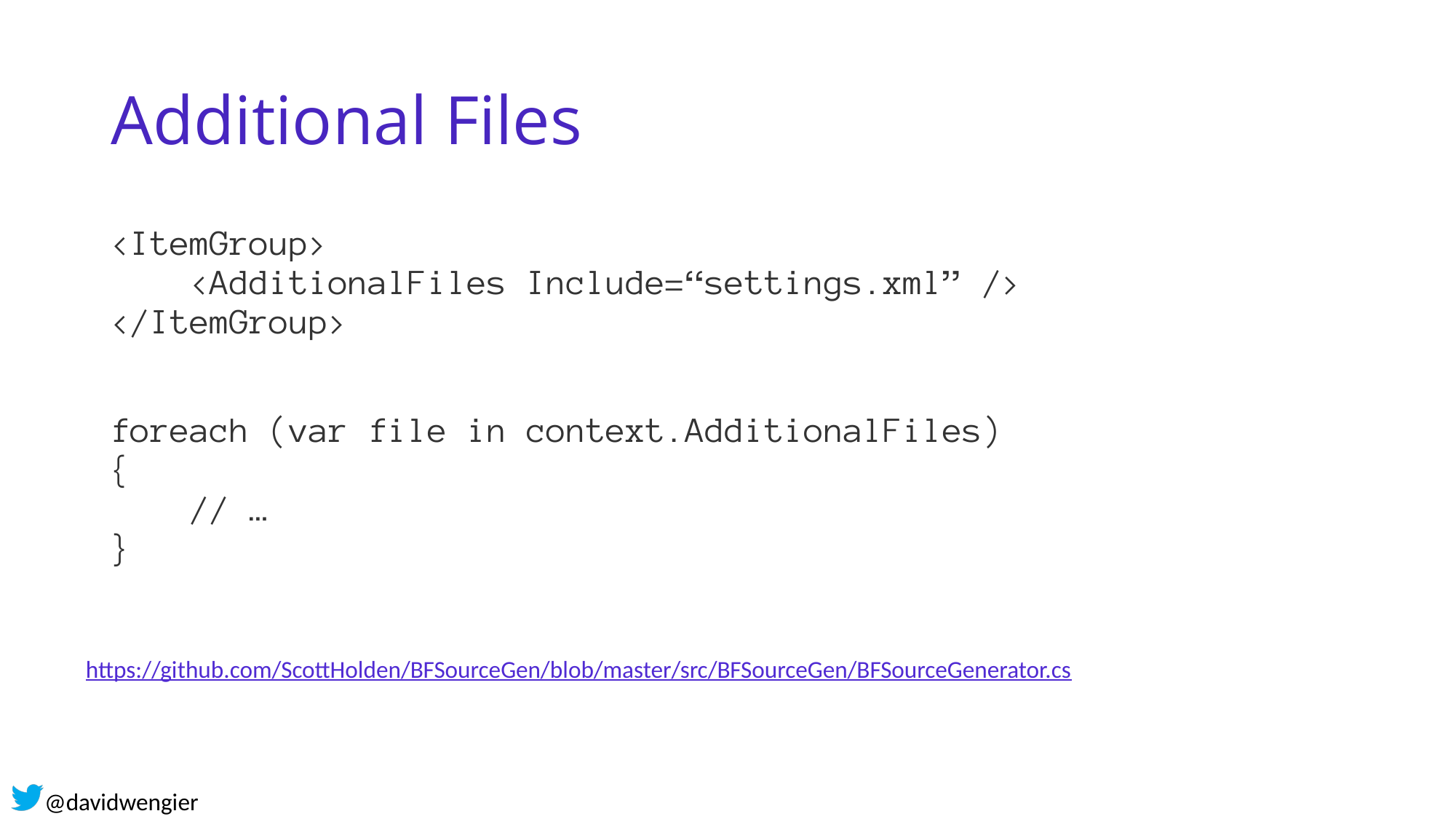

# Additional Files
<ItemGroup>
    <AdditionalFiles Include=“settings.xml” />
</ItemGroup>

foreach (var file in context.AdditionalFiles)
{
    // …
}
https://github.com/ScottHolden/BFSourceGen/blob/master/src/BFSourceGen/BFSourceGenerator.cs